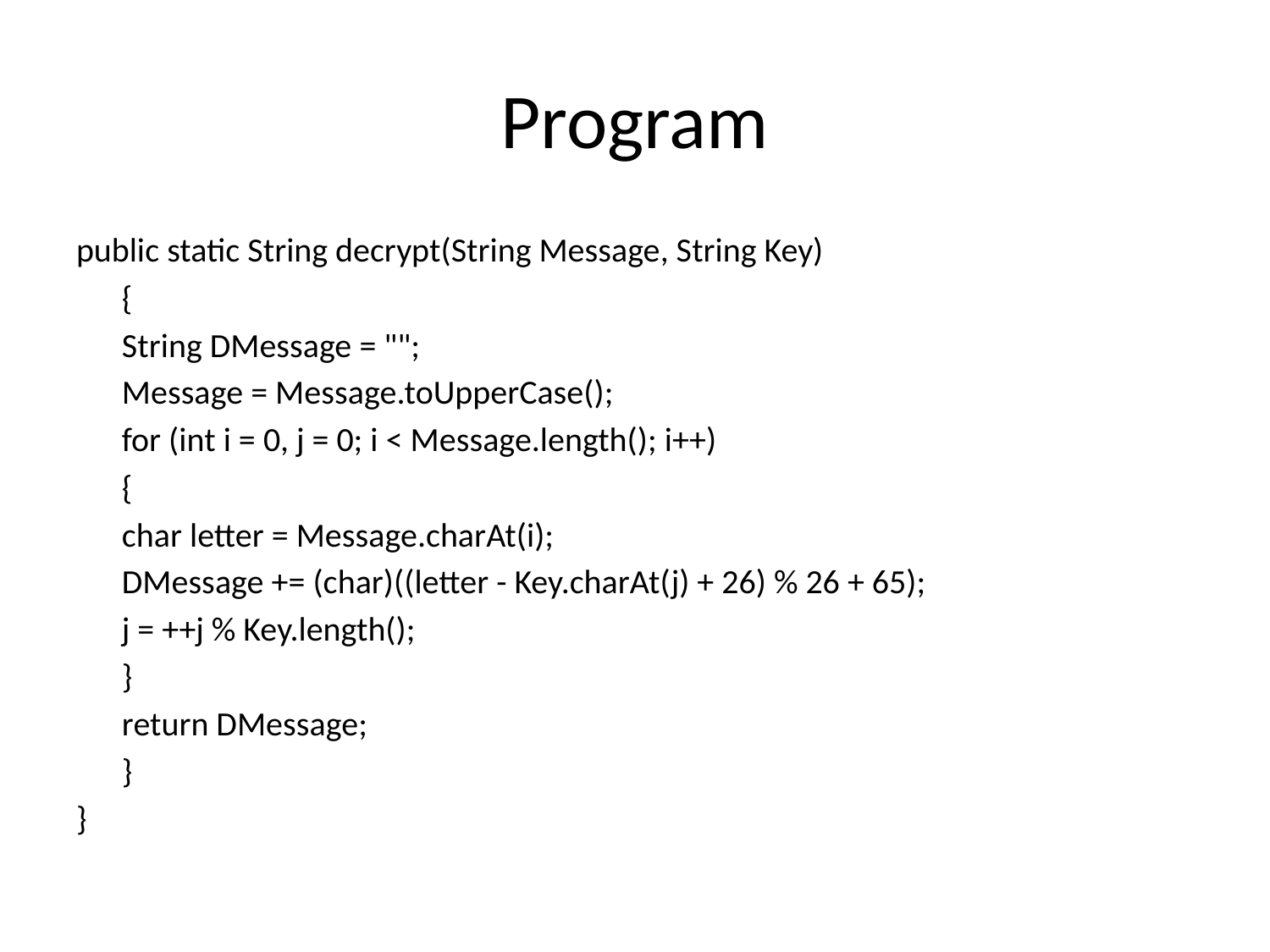

# Program
public static String decrypt(String Message, String Key)
	{
		String DMessage = "";
		Message = Message.toUpperCase();
		for (int i = 0, j = 0; i < Message.length(); i++)
		{
			char letter = Message.charAt(i);
			DMessage += (char)((letter - Key.charAt(j) + 26) % 26 + 65);
			j = ++j % Key.length();
		}
		return DMessage;
	}
}